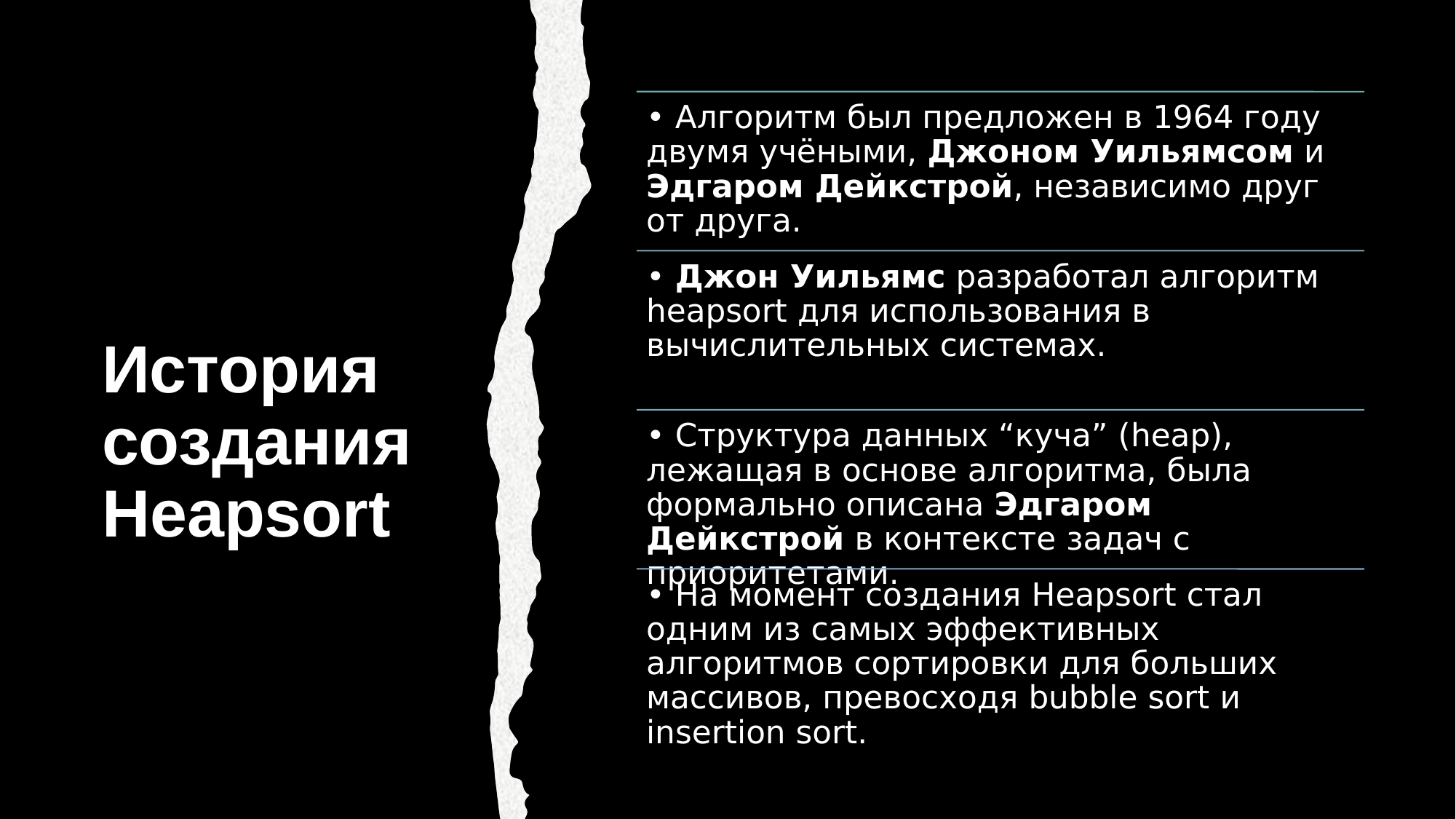

• Алгоритм был предложен в 1964 году двумя учёными, Джоном Уильямсом и Эдгаром Дейкстрой, независимо друг от друга.
• Джон Уильямс разработал алгоритм heapsort для использования в вычислительных системах.
• Структура данных “куча” (heap), лежащая в основе алгоритма, была формально описана Эдгаром Дейкстрой в контексте задач с приоритетами.
• На момент создания Heapsort стал одним из самых эффективных алгоритмов сортировки для больших массивов, превосходя bubble sort и insertion sort.
# История создания Heapsort